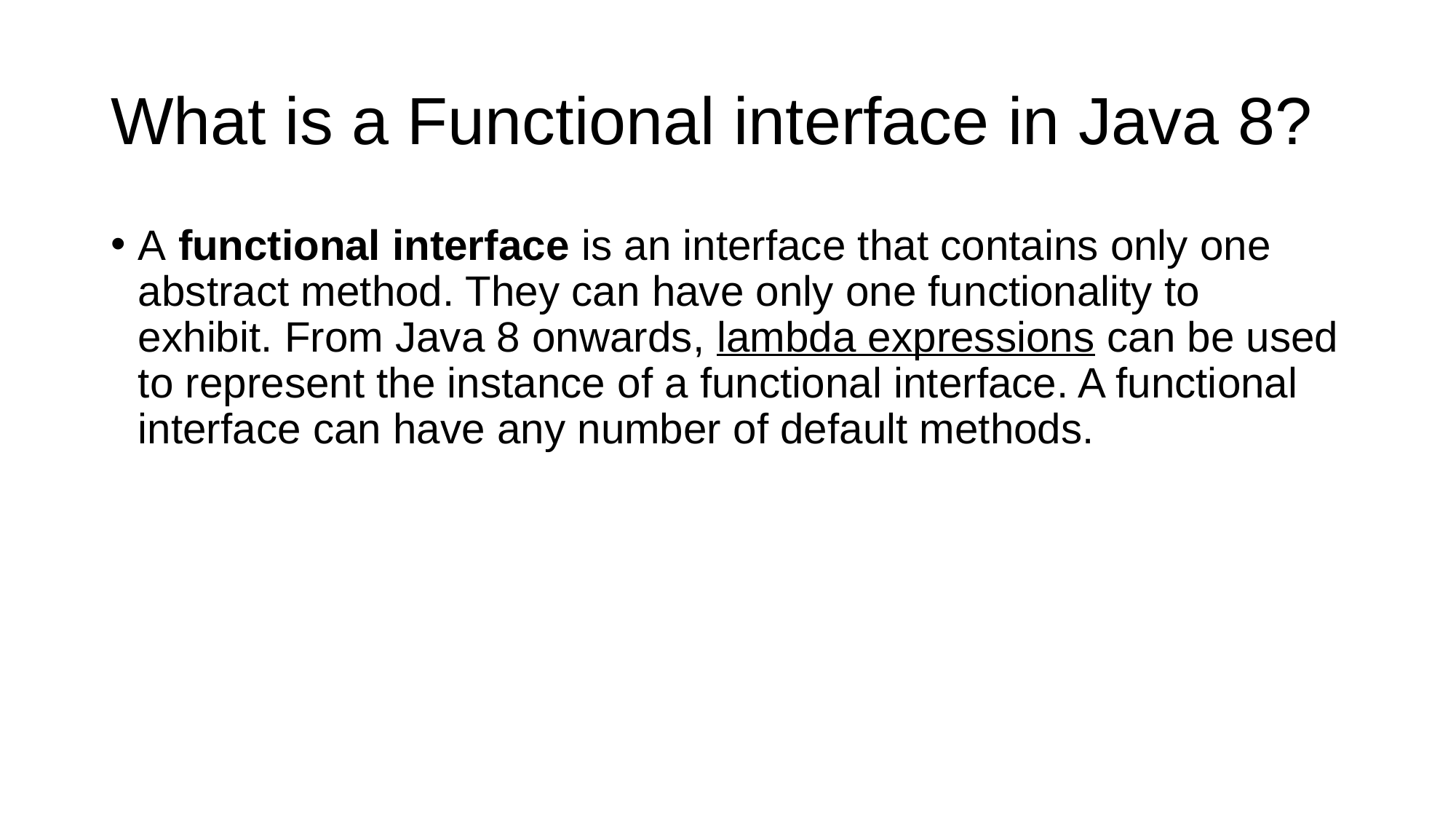

# What is a Functional interface in Java 8?
A functional interface is an interface that contains only one abstract method. They can have only one functionality to exhibit. From Java 8 onwards, lambda expressions can be used to represent the instance of a functional interface. A functional interface can have any number of default methods.